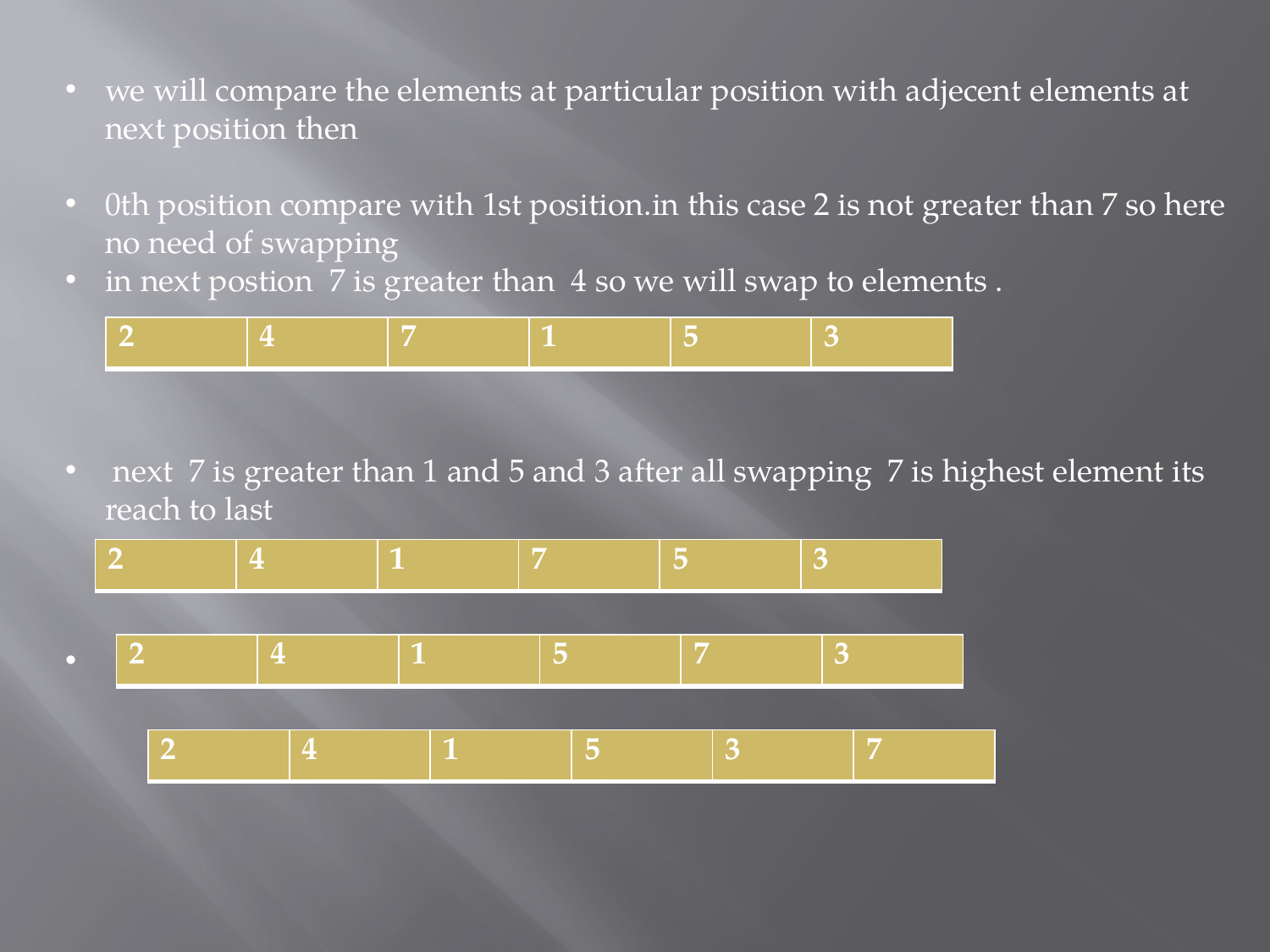

we will compare the elements at particular position with adjecent elements at next position then

0th position compare with 1st position.in this case 2 is not greater than 7 so here no need of swapping
in next postion  7 is greater than  4 so we will swap to elements .

 next  7 is greater than 1 and 5 and 3 after all swapping  7 is highest element its reach to last

| 2 | 4 | 7 | 1 | 5 | 3 |
| --- | --- | --- | --- | --- | --- |
| 2 | 4 | 1 | 7 | 5 | 3 |
| --- | --- | --- | --- | --- | --- |
| 2 | 4 | 1 | 5 | 7 | 3 |
| --- | --- | --- | --- | --- | --- |
| 2 | 4 | 1 | 5 | 3 | 7 |
| --- | --- | --- | --- | --- | --- |